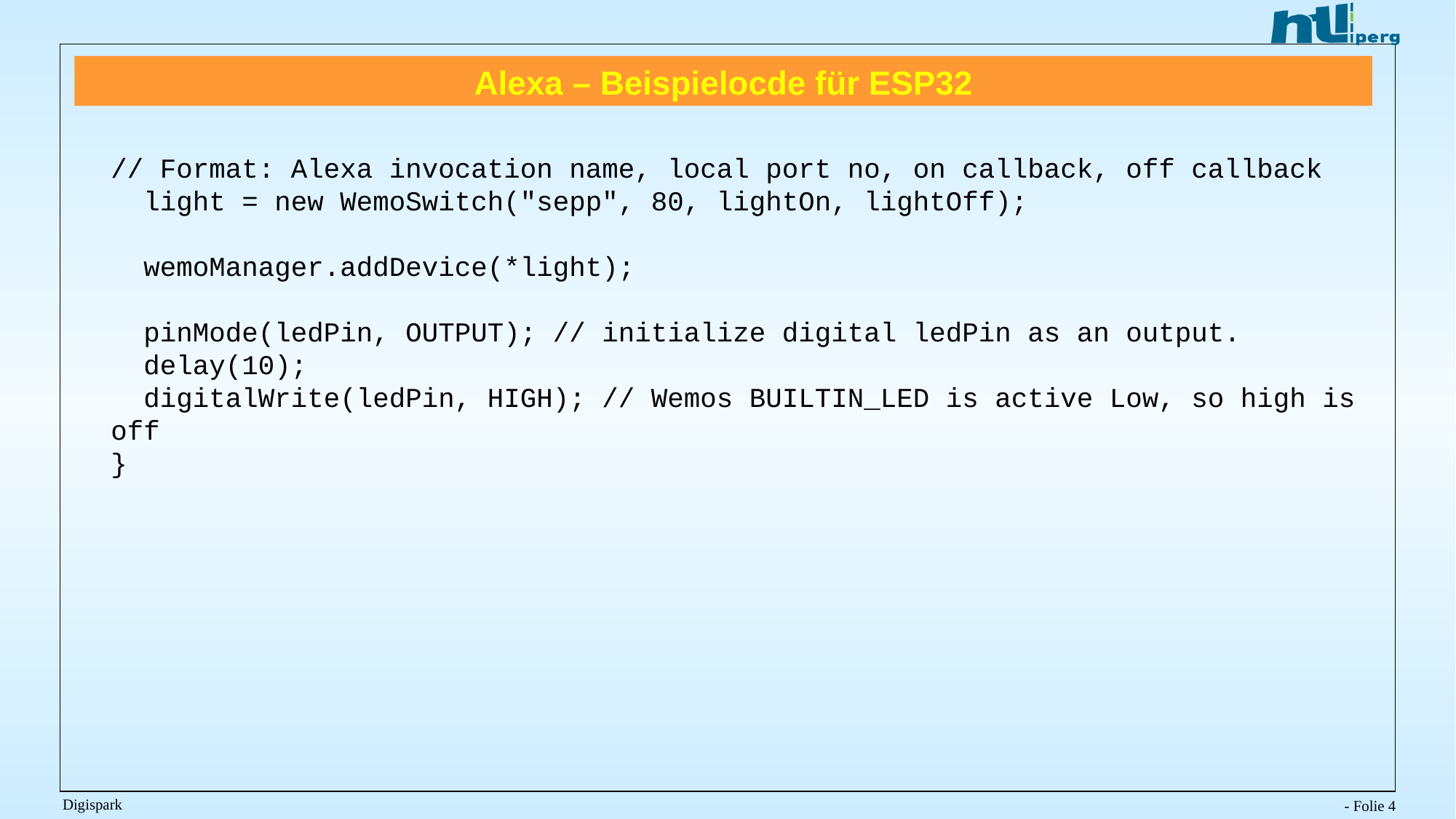

# Alexa – Beispielocde für ESP32
// Format: Alexa invocation name, local port no, on callback, off callback
  light = new WemoSwitch("sepp", 80, lightOn, lightOff);

  wemoManager.addDevice(*light);

  pinMode(ledPin, OUTPUT); // initialize digital ledPin as an output.
  delay(10);
  digitalWrite(ledPin, HIGH); // Wemos BUILTIN_LED is active Low, so high is off
}